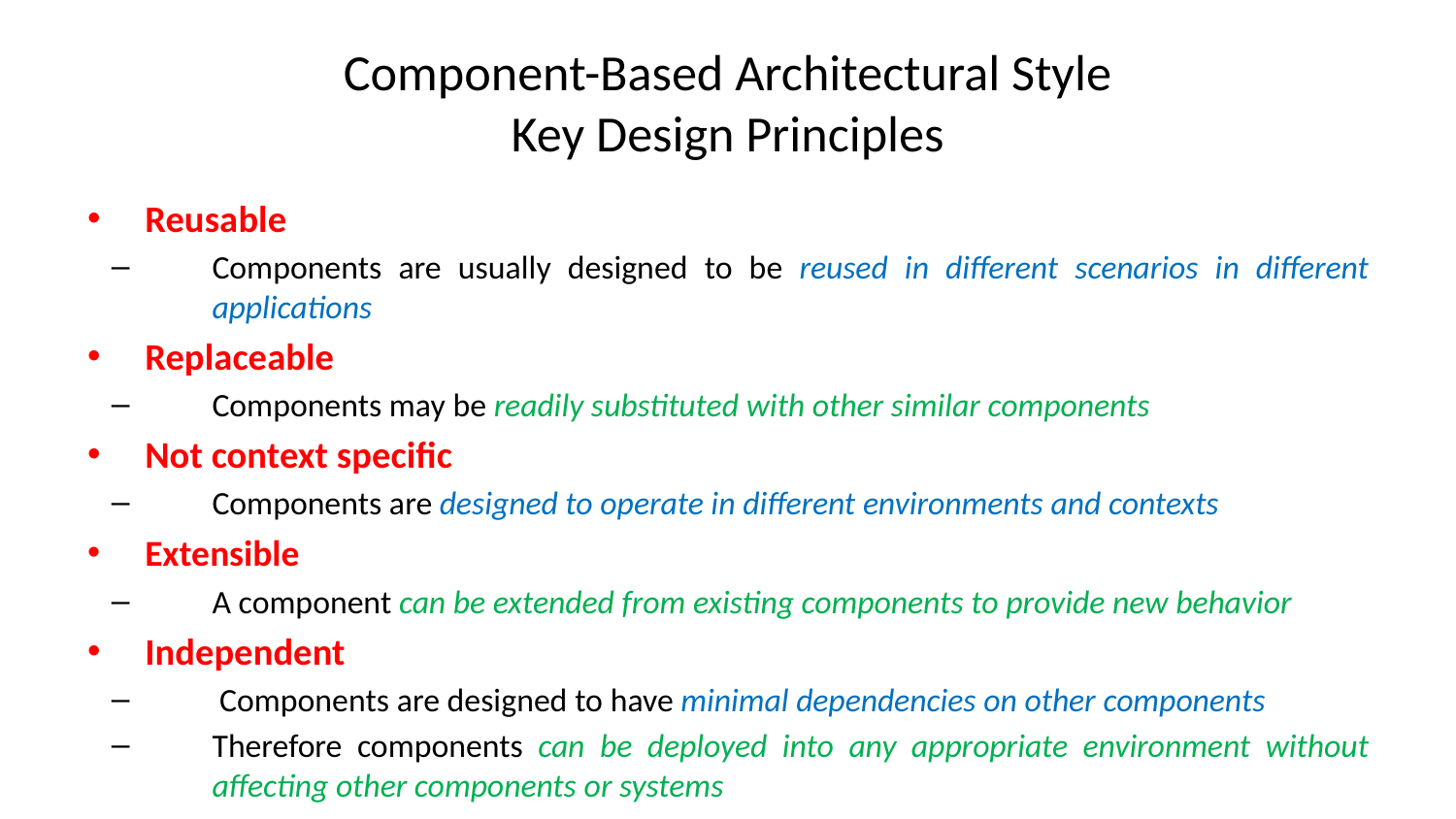

# Component-Based Architectural Style Key Design Principles
Reusable
Components are usually designed to be reused in different scenarios in different applications
Replaceable
Components may be readily substituted with other similar components
Not context specific
Components are designed to operate in different environments and contexts
Extensible
A component can be extended from existing components to provide new behavior
Independent
 Components are designed to have minimal dependencies on other components
Therefore components can be deployed into any appropriate environment without affecting other components or systems